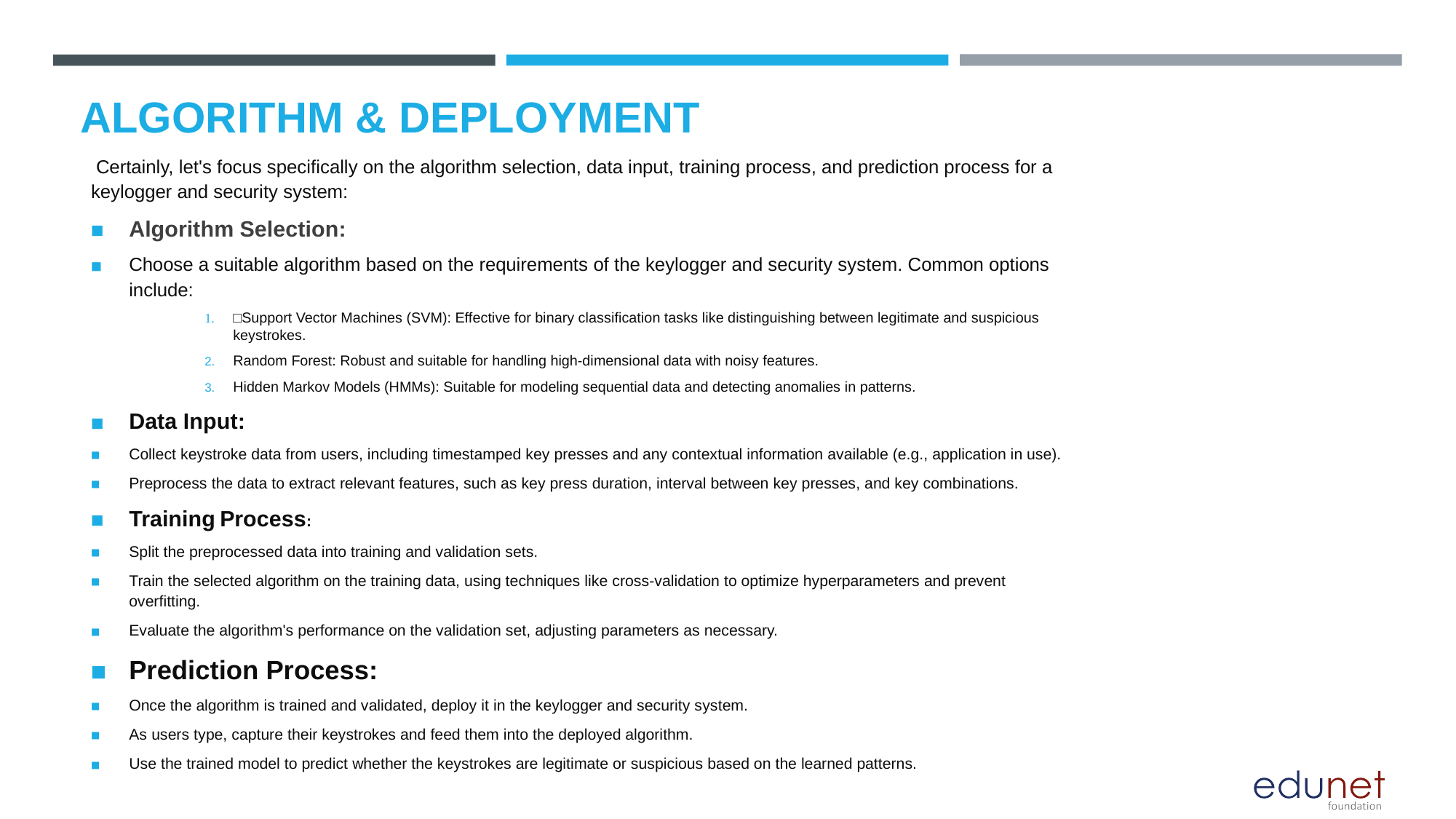

# ALGORITHM & DEPLOYMENT
 Certainly, let's focus specifically on the algorithm selection, data input, training process, and prediction process for a keylogger and security system:
Algorithm Selection:
Choose a suitable algorithm based on the requirements of the keylogger and security system. Common options include:
□Support Vector Machines (SVM): Effective for binary classification tasks like distinguishing between legitimate and suspicious keystrokes.
Random Forest: Robust and suitable for handling high-dimensional data with noisy features.
Hidden Markov Models (HMMs): Suitable for modeling sequential data and detecting anomalies in patterns.
Data Input:
Collect keystroke data from users, including timestamped key presses and any contextual information available (e.g., application in use).
Preprocess the data to extract relevant features, such as key press duration, interval between key presses, and key combinations.
Training Process:
Split the preprocessed data into training and validation sets.
Train the selected algorithm on the training data, using techniques like cross-validation to optimize hyperparameters and prevent overfitting.
Evaluate the algorithm's performance on the validation set, adjusting parameters as necessary.
Prediction Process:
Once the algorithm is trained and validated, deploy it in the keylogger and security system.
As users type, capture their keystrokes and feed them into the deployed algorithm.
Use the trained model to predict whether the keystrokes are legitimate or suspicious based on the learned patterns.